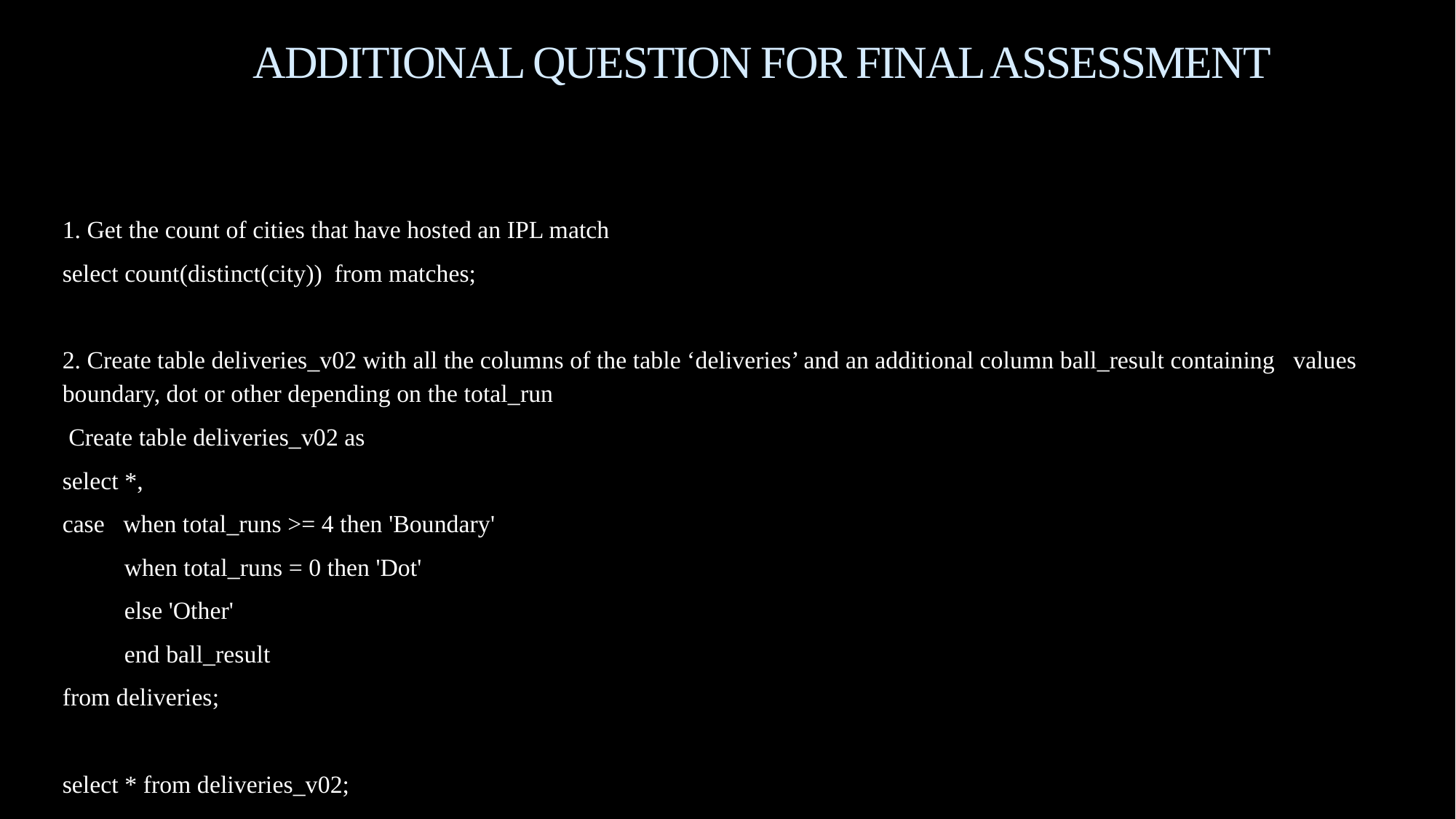

# ADDITIONAL QUESTION FOR FINAL ASSESSMENT
1. Get the count of cities that have hosted an IPL match
select count(distinct(city))  from matches;

2. Create table deliveries_v02 with all the columns of the table ‘deliveries’ and an additional column ball_result containing   values boundary, dot or other depending on the total_run
 Create table deliveries_v02 as
select *,
case   when total_runs >= 4 then 'Boundary'
          when total_runs = 0 then 'Dot'
          else 'Other'
          end ball_result
from deliveries;

select * from deliveries_v02;